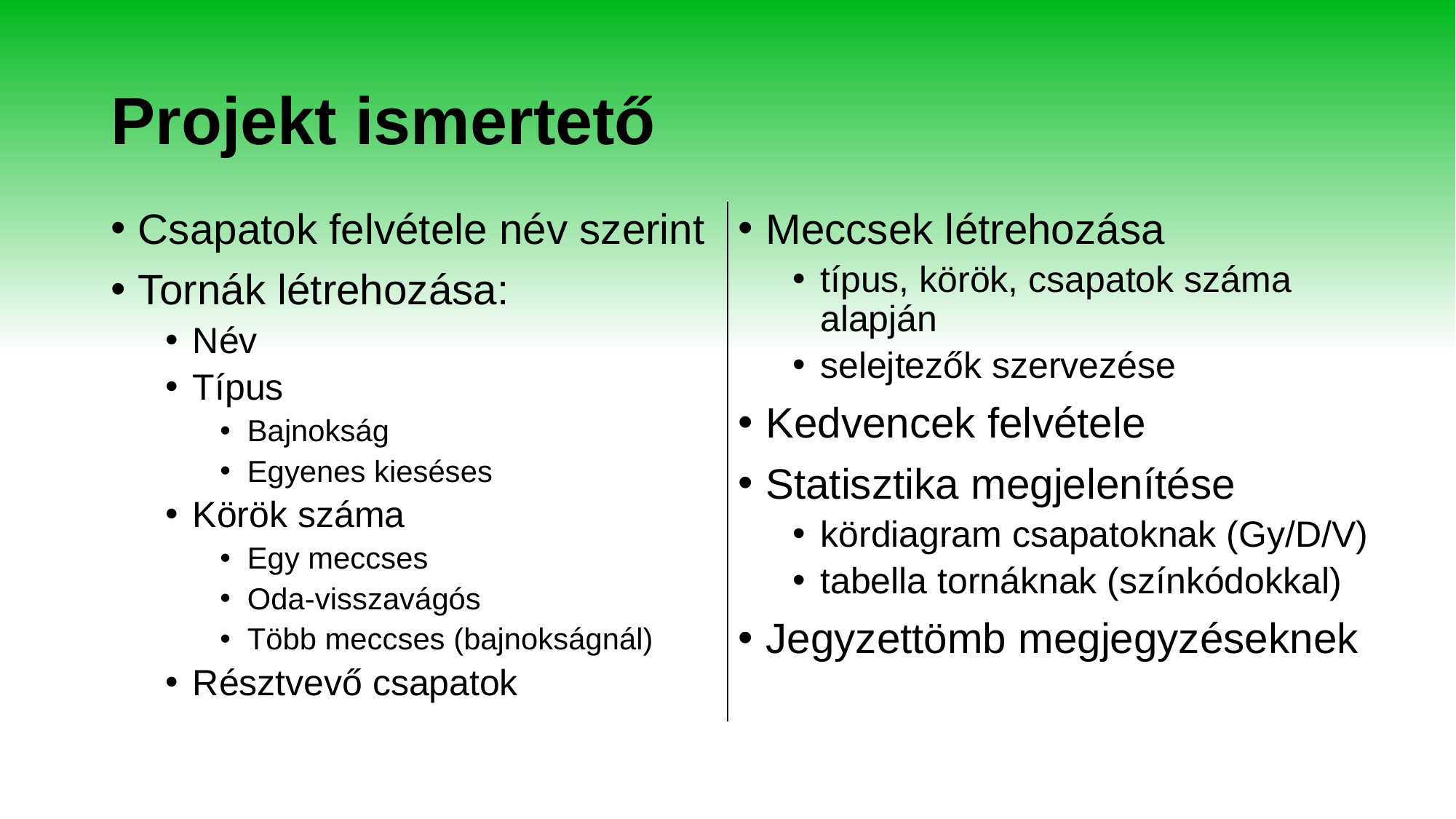

# Projekt ismertető
Csapatok felvétele név szerint
Tornák létrehozása:
Név
Típus
Bajnokság
Egyenes kieséses
Körök száma
Egy meccses
Oda-visszavágós
Több meccses (bajnokságnál)
Résztvevő csapatok
Meccsek létrehozása
típus, körök, csapatok száma alapján
selejtezők szervezése
Kedvencek felvétele
Statisztika megjelenítése
kördiagram csapatoknak (Gy/D/V)
tabella tornáknak (színkódokkal)
Jegyzettömb megjegyzéseknek